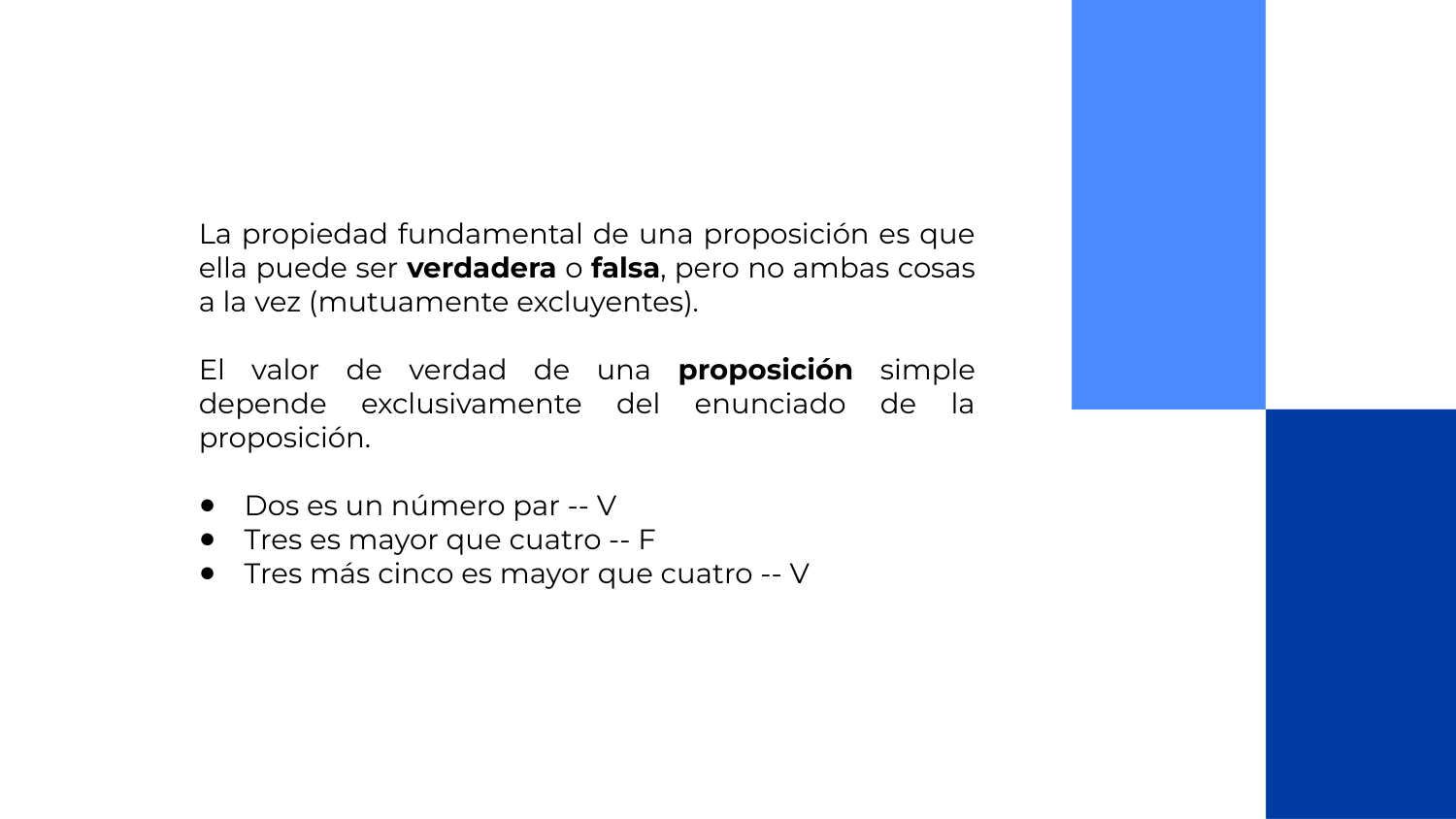

La propiedad fundamental de una proposición es que ella puede ser verdadera o falsa, pero no ambas cosas a la vez (mutuamente excluyentes).

El valor de verdad de una proposición simple depende exclusivamente del enunciado de la proposición.

Dos es un número par -- V
Tres es mayor que cuatro -- F
Tres más cinco es mayor que cuatro -- V